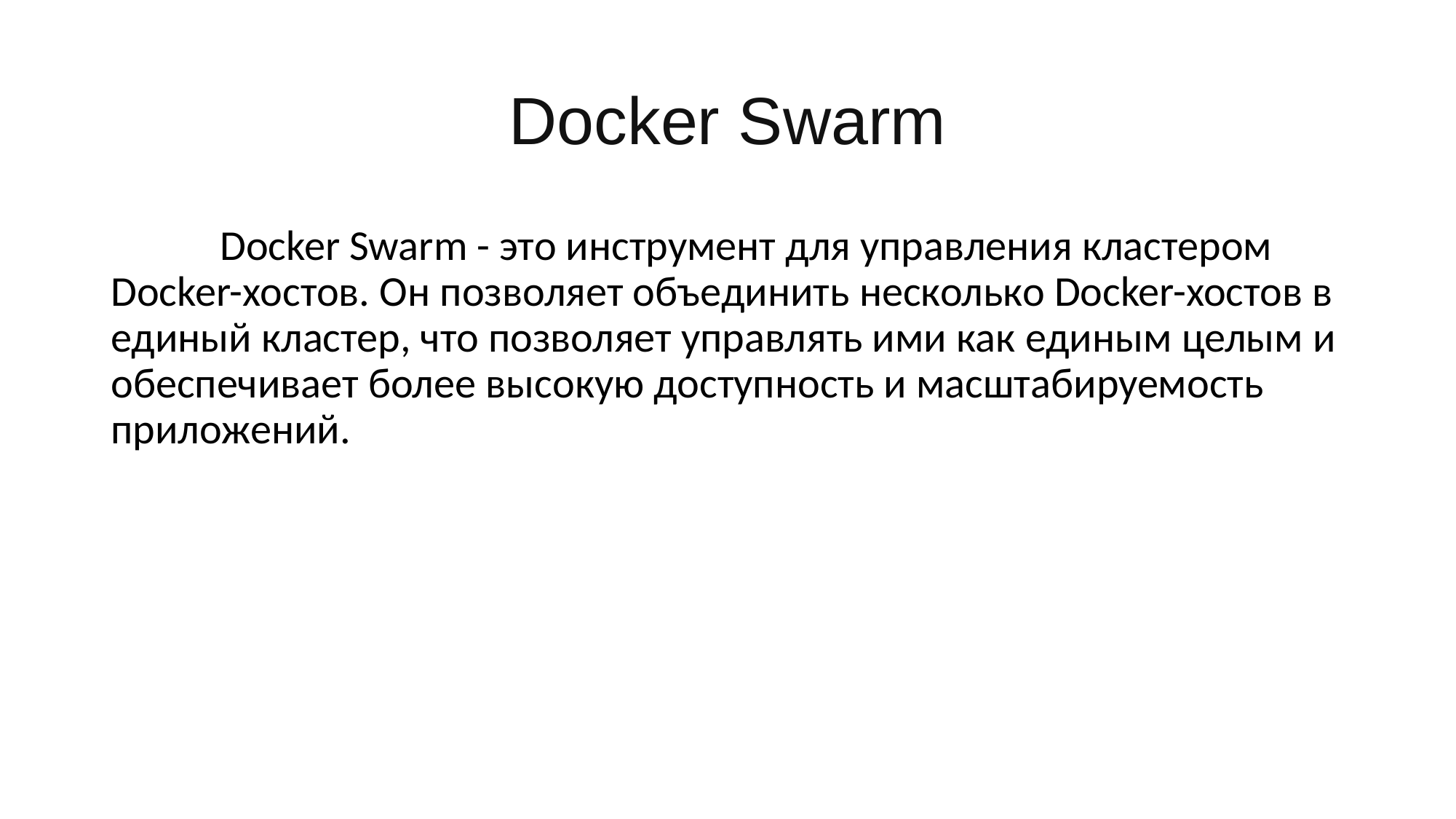

# Docker Swarm
	Docker Swarm - это инструмент для управления кластером Docker-хостов. Он позволяет объединить несколько Docker-хостов в единый кластер, что позволяет управлять ими как единым целым и обеспечивает более высокую доступность и масштабируемость приложений.